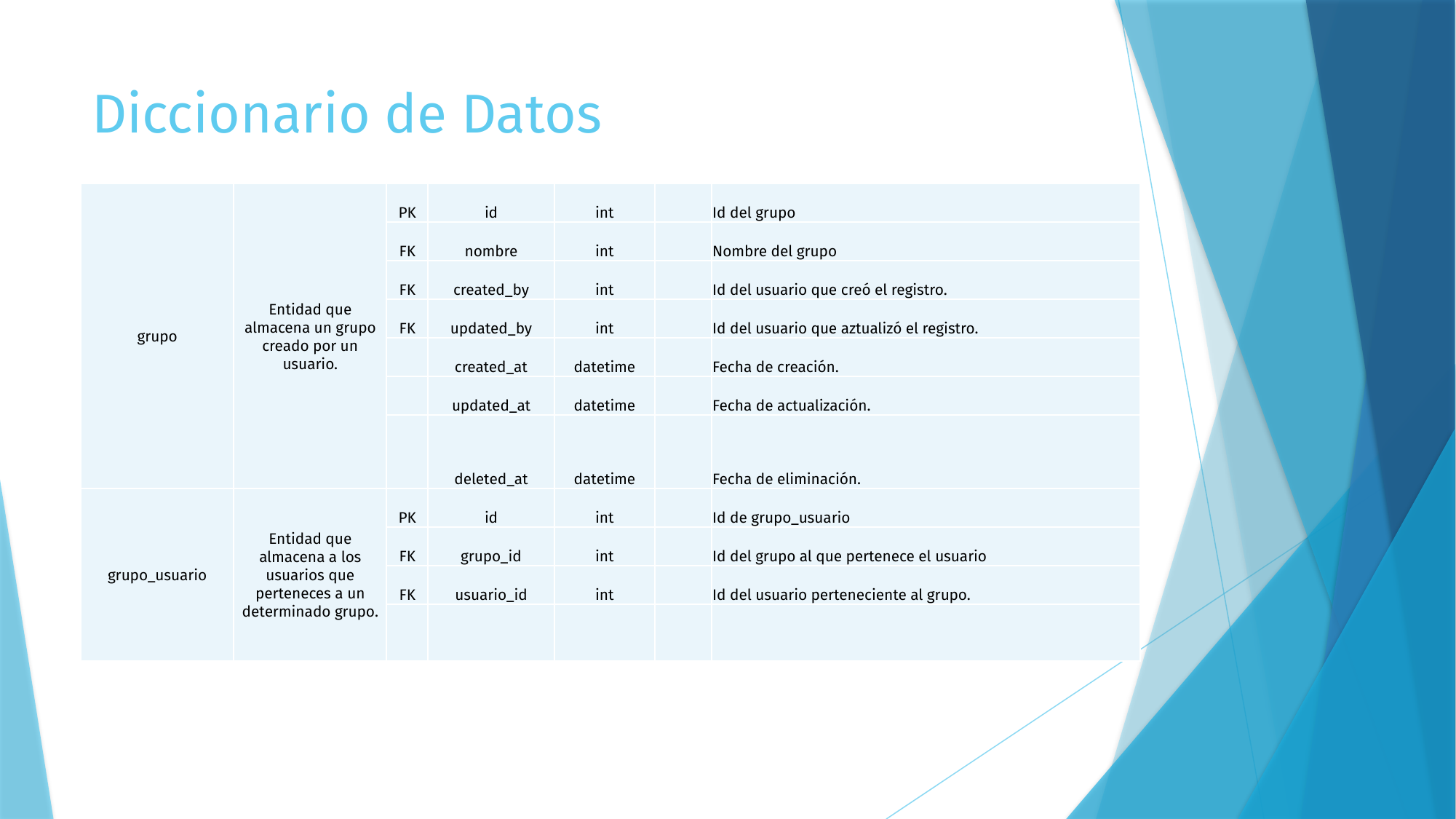

# Diccionario de Datos
| grupo | Entidad que almacena un grupo creado por un usuario. | PK | id | int |  | Id del grupo |
| --- | --- | --- | --- | --- | --- | --- |
|  |  | FK | nombre | int |  | Nombre del grupo |
|  |  | FK | created\_by | int |  | Id del usuario que creó el registro. |
|  |  | FK | updated\_by | int |  | Id del usuario que aztualizó el registro. |
|  |  |  | created\_at | datetime |  | Fecha de creación. |
|  |  |  | updated\_at | datetime |  | Fecha de actualización. |
|  |  |  | deleted\_at | datetime |  | Fecha de eliminación. |
| grupo\_usuario | Entidad que almacena a los usuarios que perteneces a un determinado grupo. | PK | id | int |  | Id de grupo\_usuario |
|  |  | FK | grupo\_id | int |  | Id del grupo al que pertenece el usuario |
|  |  | FK | usuario\_id | int |  | Id del usuario perteneciente al grupo. |
|  |  |  |  |  |  |  |